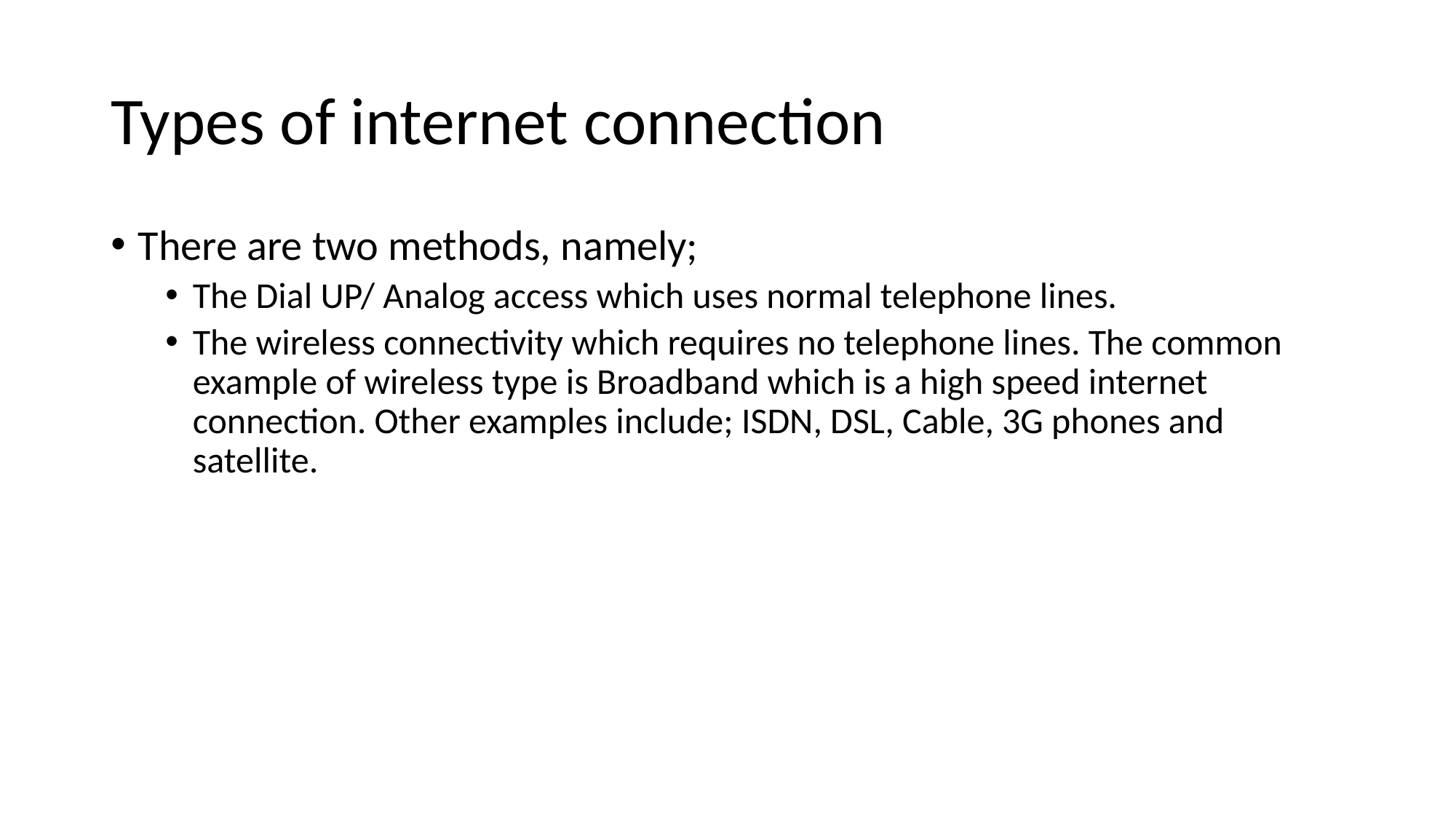

# Types of internet connection
There are two methods, namely;
The Dial UP/ Analog access which uses normal telephone lines.
The wireless connectivity which requires no telephone lines. The common example of wireless type is Broadband which is a high speed internet connection. Other examples include; ISDN, DSL, Cable, 3G phones and satellite.